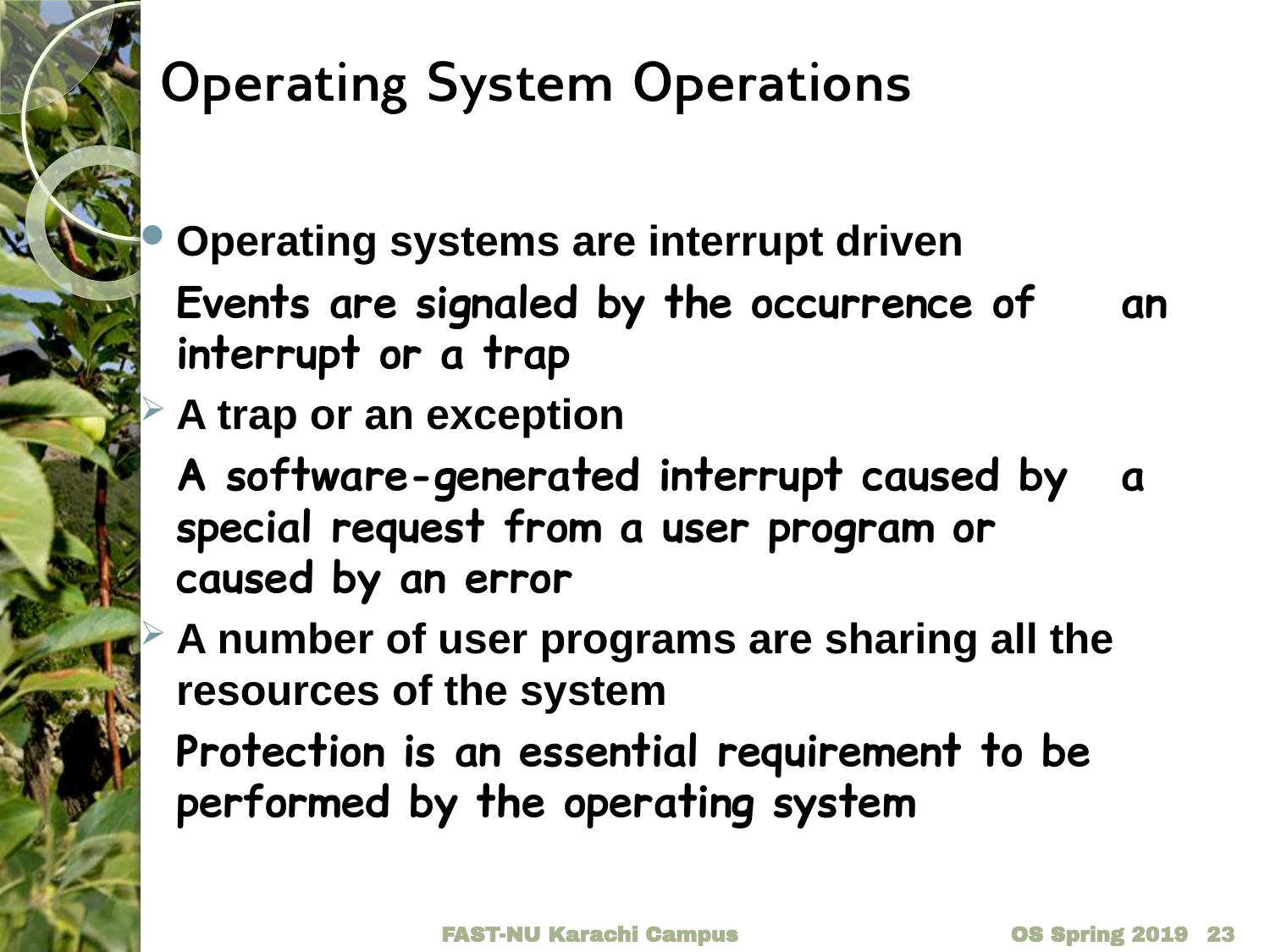

# Operating System Operations
Operating systems are interrupt driven
		Events are signaled by the occurrence of 	an interrupt or a trap
A trap or an exception
		A software-generated interrupt caused by 	a special request from a user program or 	caused by an error
A number of user programs are sharing all the resources of the system
		Protection is an essential requirement to be 	performed by the operating system
FAST-NU Karachi Campus
OS Spring 2019
23